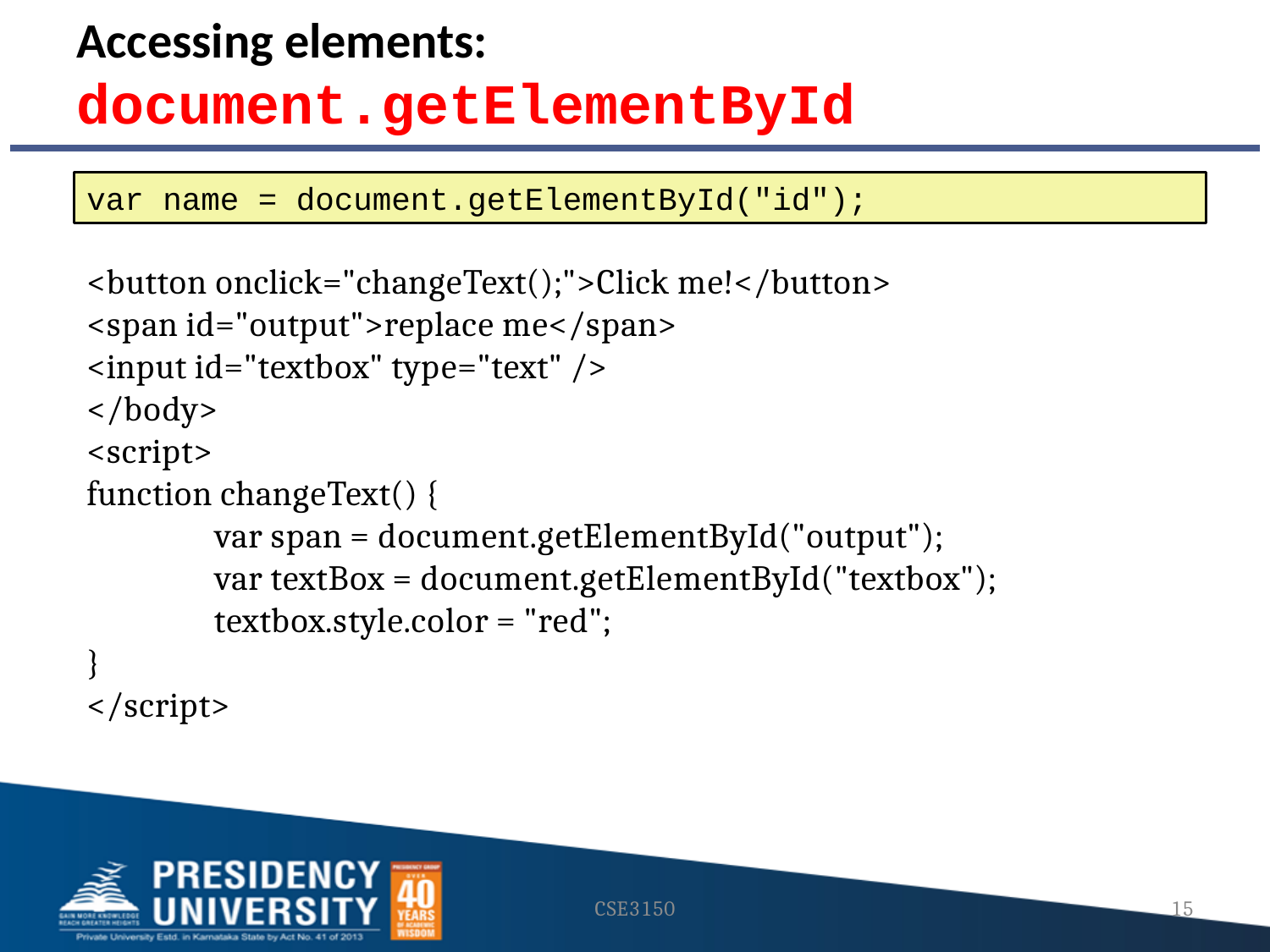

# Accessing elements: document.getElementById
var name = document.getElementById("id");
<button onclick="changeText();">Click me!</button>
<span id="output">replace me</span>
<input id="textbox" type="text" />
</body>
<script>
function changeText() {
	var span = document.getElementById("output");
	var textBox = document.getElementById("textbox");
	textbox.style.color = "red";
}
</script>
CSE3150
15